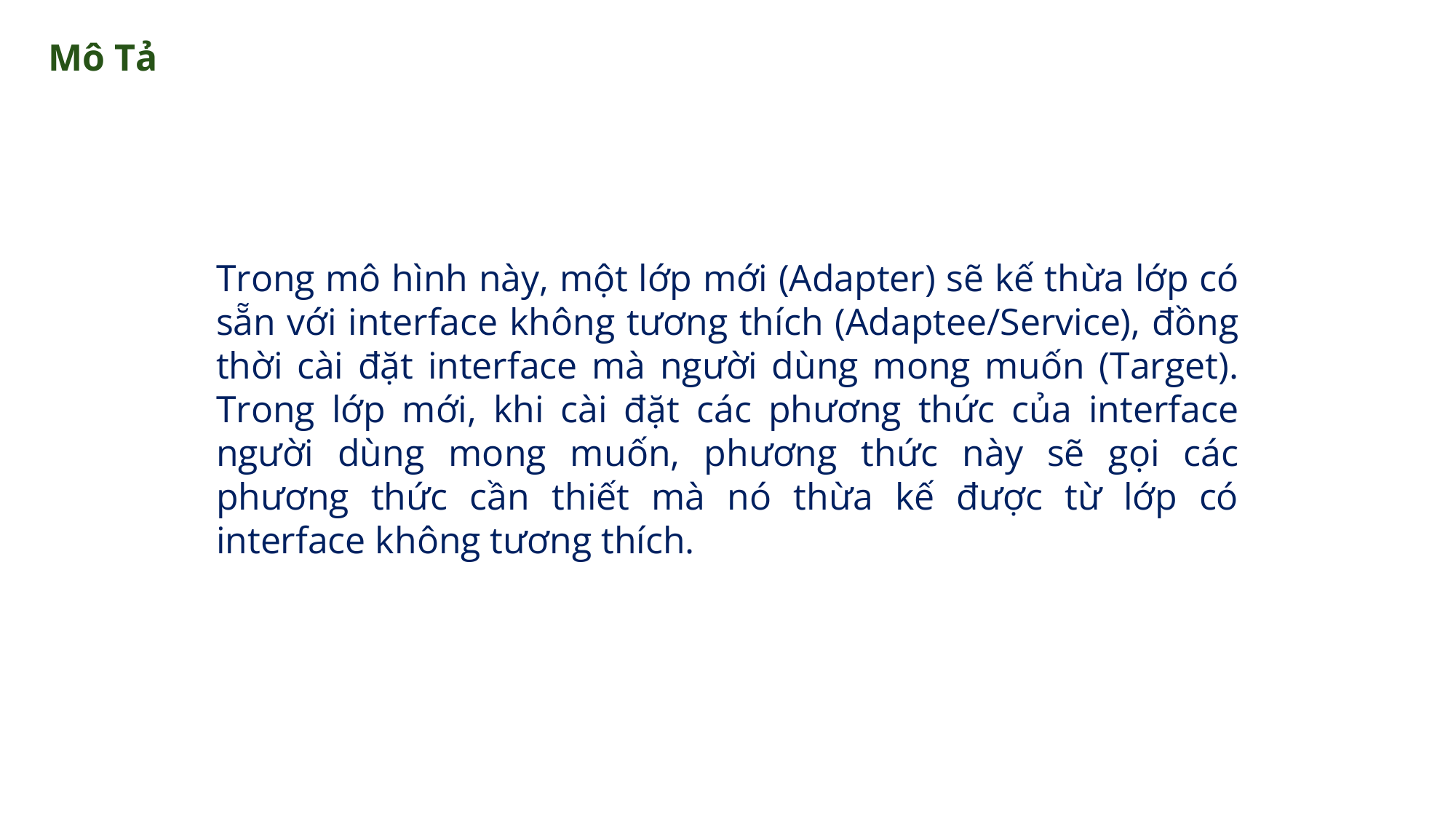

Mô Tả
Trong mô hình này, một lớp mới (Adapter) sẽ kế thừa lớp có sẵn với interface không tương thích (Adaptee/Service), đồng thời cài đặt interface mà người dùng mong muốn (Target). Trong lớp mới, khi cài đặt các phương thức của interface người dùng mong muốn, phương thức này sẽ gọi các phương thức cần thiết mà nó thừa kế được từ lớp có interface không tương thích.